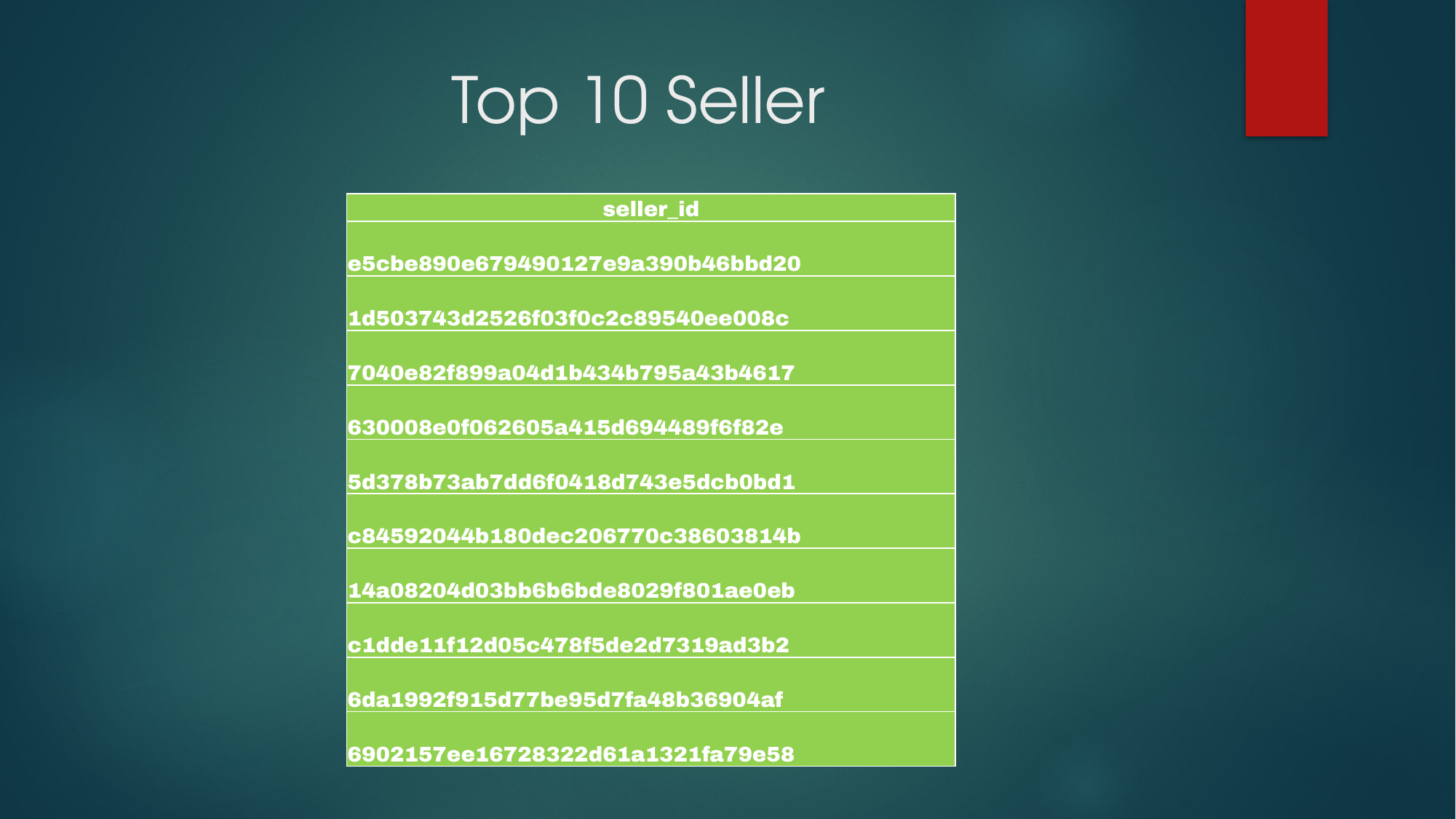

# Top 10 Seller
| seller\_id |
| --- |
| e5cbe890e679490127e9a390b46bbd20 |
| 1d503743d2526f03f0c2c89540ee008c |
| 7040e82f899a04d1b434b795a43b4617 |
| 630008e0f062605a415d694489f6f82e |
| 5d378b73ab7dd6f0418d743e5dcb0bd1 |
| c84592044b180dec206770c38603814b |
| 14a08204d03bb6b6bde8029f801ae0eb |
| c1dde11f12d05c478f5de2d7319ad3b2 |
| 6da1992f915d77be95d7fa48b36904af |
| 6902157ee16728322d61a1321fa79e58 |